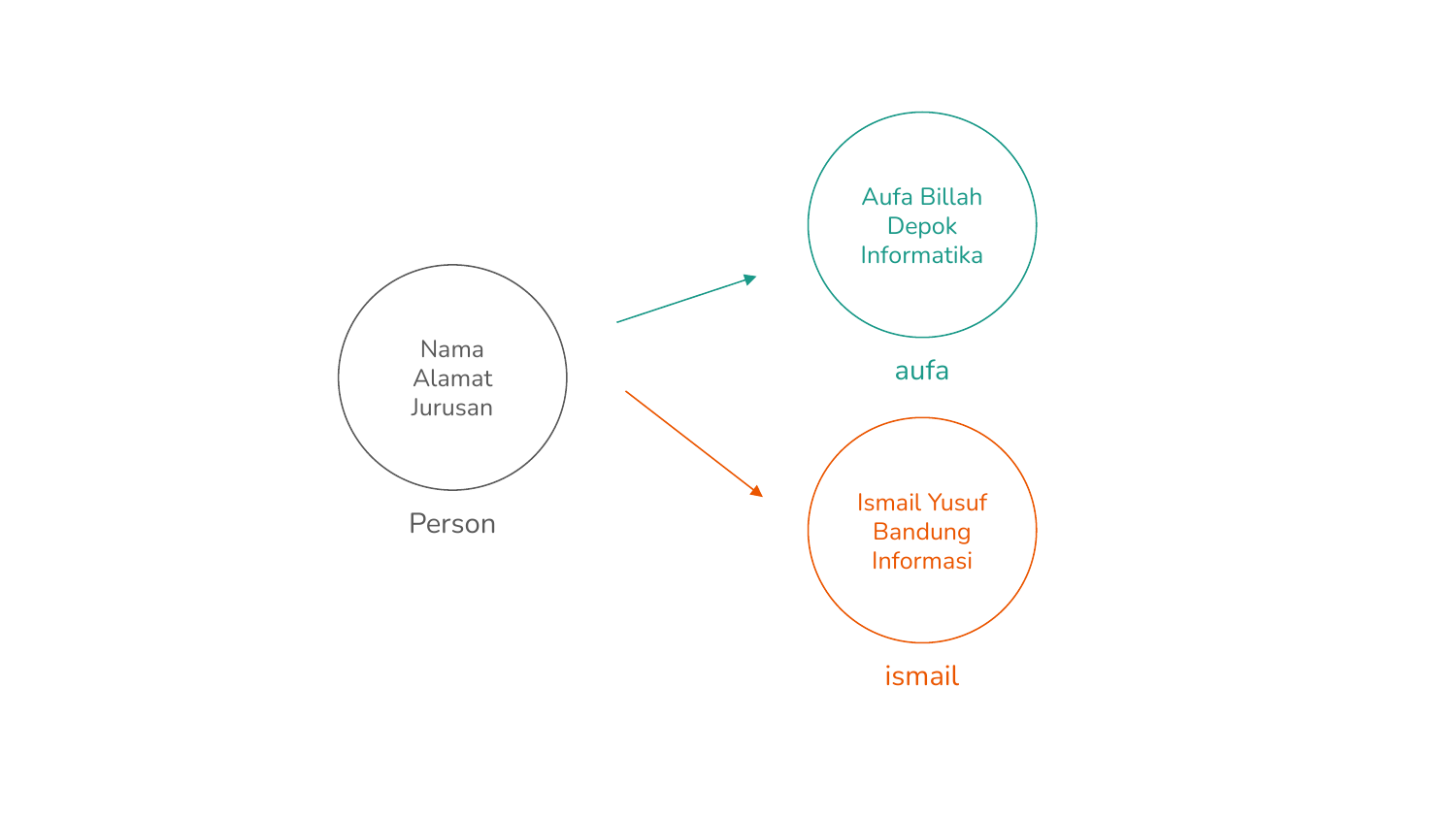

Aufa Billah
Depok
Informatika
aufa
Nama
Alamat
Jurusan
Person
Ismail Yusuf
Bandung
Informasi
ismail